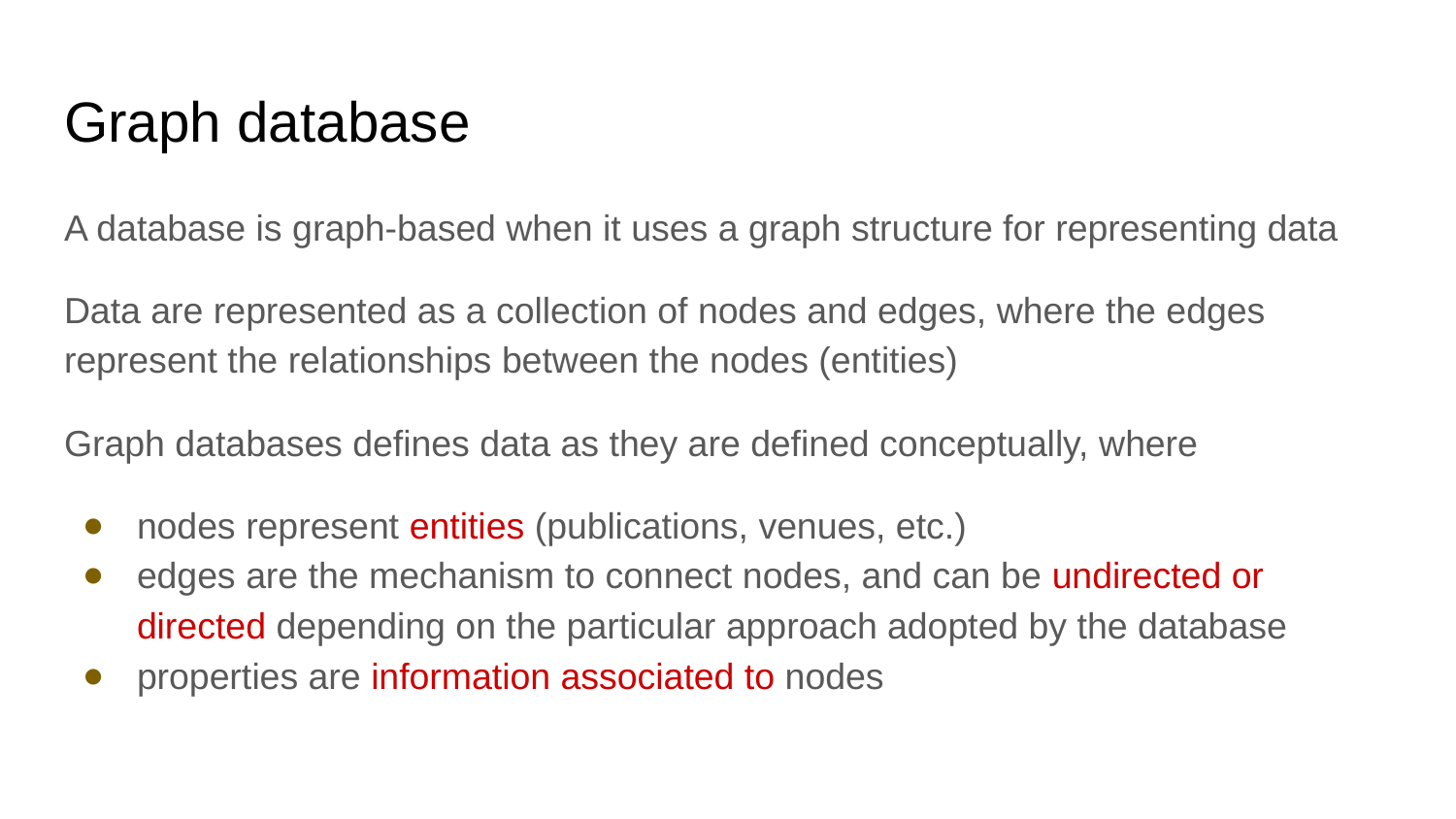

# Graph database
A database is graph-based when it uses a graph structure for representing data
Data are represented as a collection of nodes and edges, where the edges represent the relationships between the nodes (entities)
Graph databases defines data as they are defined conceptually, where
nodes represent entities (publications, venues, etc.)
edges are the mechanism to connect nodes, and can be undirected or directed depending on the particular approach adopted by the database
properties are information associated to nodes